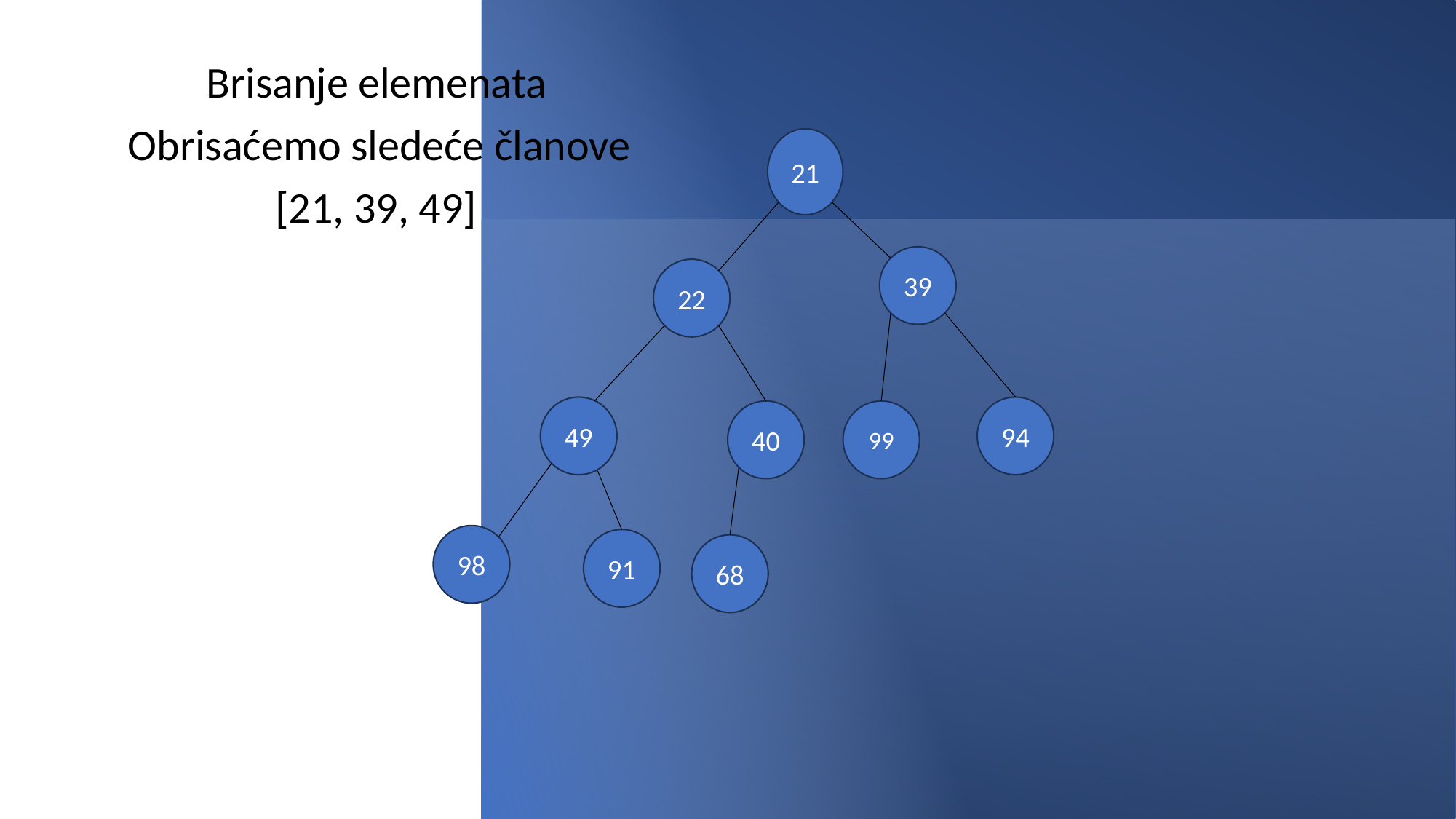

Brisanje elemenata
    Obrisaćemo sledeće članove
                   [21, 39, 49]
21

39
22
49
94
40
99
98
91
68